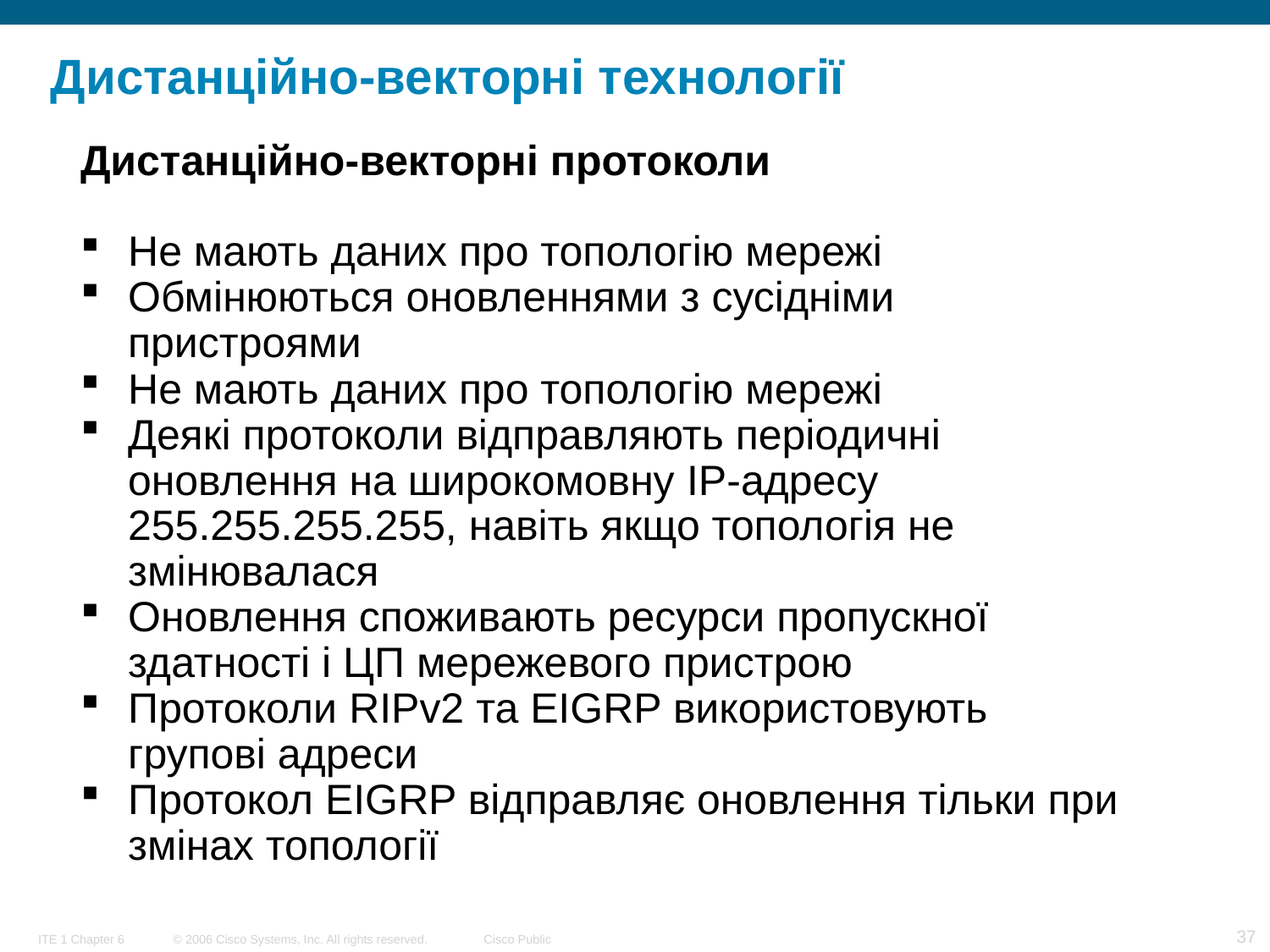

# Дистанційно-векторні технології
Дистанційно-векторні протоколи

Не мають даних про топологію мережі
Обмінюються оновленнями з сусідніми пристроями
Не мають даних про топологію мережі
Деякі протоколи відправляють періодичні оновлення на широкомовну IP-адресу 255.255.255.255, навіть якщо топологія не змінювалася
Оновлення споживають ресурси пропускної здатності і ЦП мережевого пристрою
Протоколи RIPv2 та EIGRP використовують групові адреси
Протокол EIGRP відправляє оновлення тільки при змінах топології